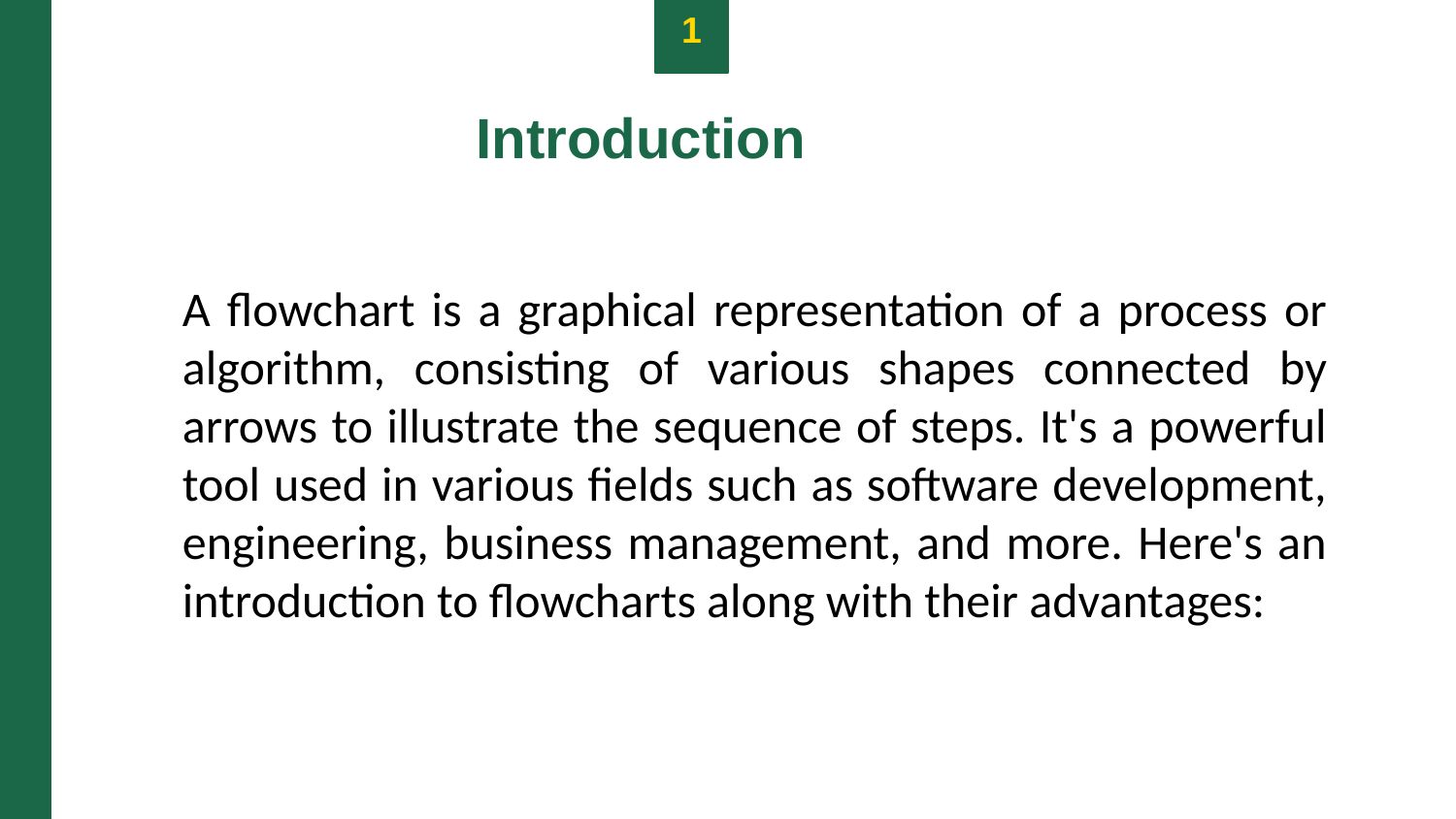

1
Introduction

A flowchart is a graphical representation of a process or algorithm, consisting of various shapes connected by arrows to illustrate the sequence of steps. It's a powerful tool used in various fields such as software development, engineering, business management, and more. Here's an introduction to flowcharts along with their advantages:
Photo by Pexels